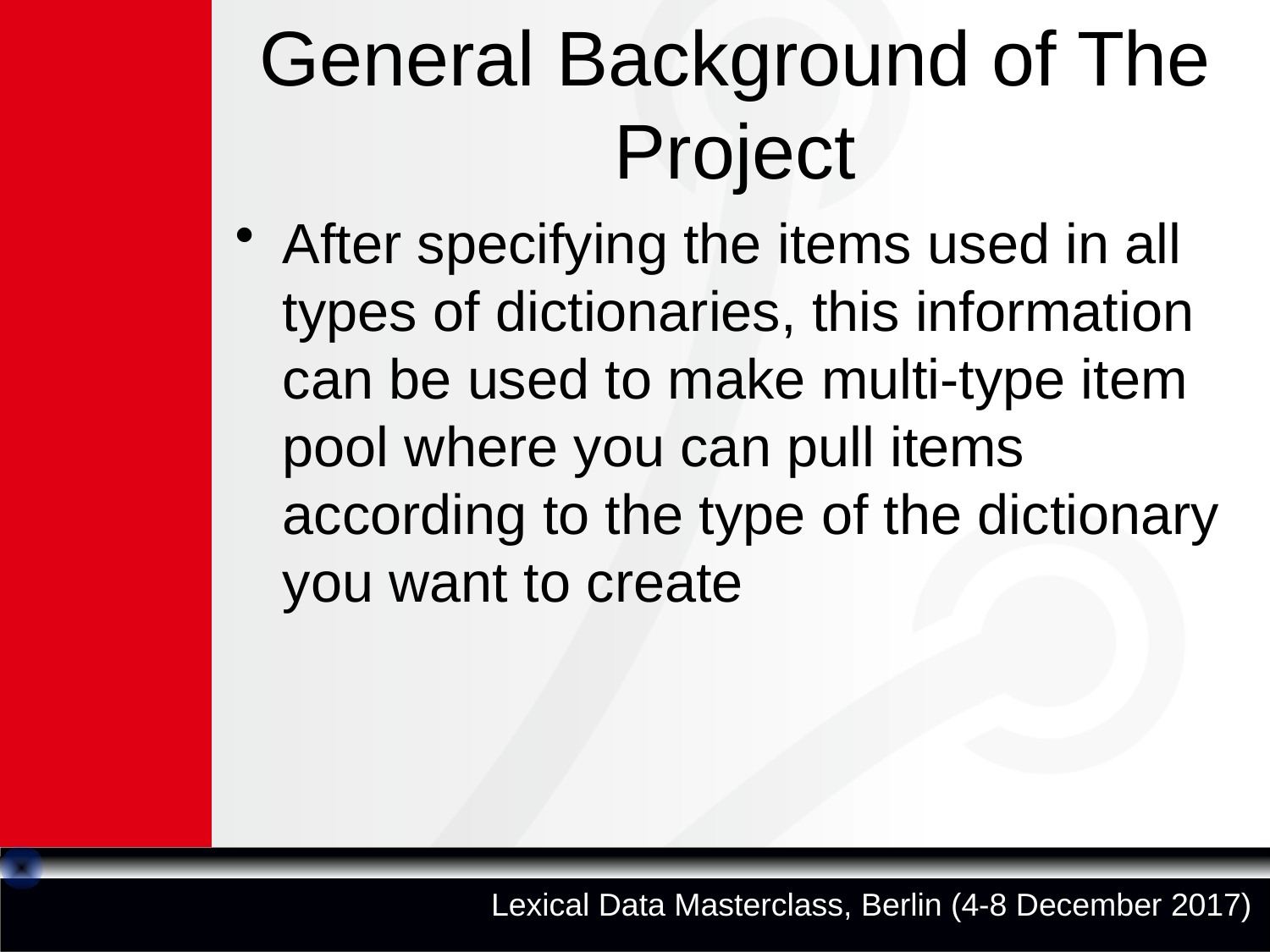

# General Background of The Project
After specifying the items used in all types of dictionaries, this information can be used to make multi-type item pool where you can pull items according to the type of the dictionary you want to create